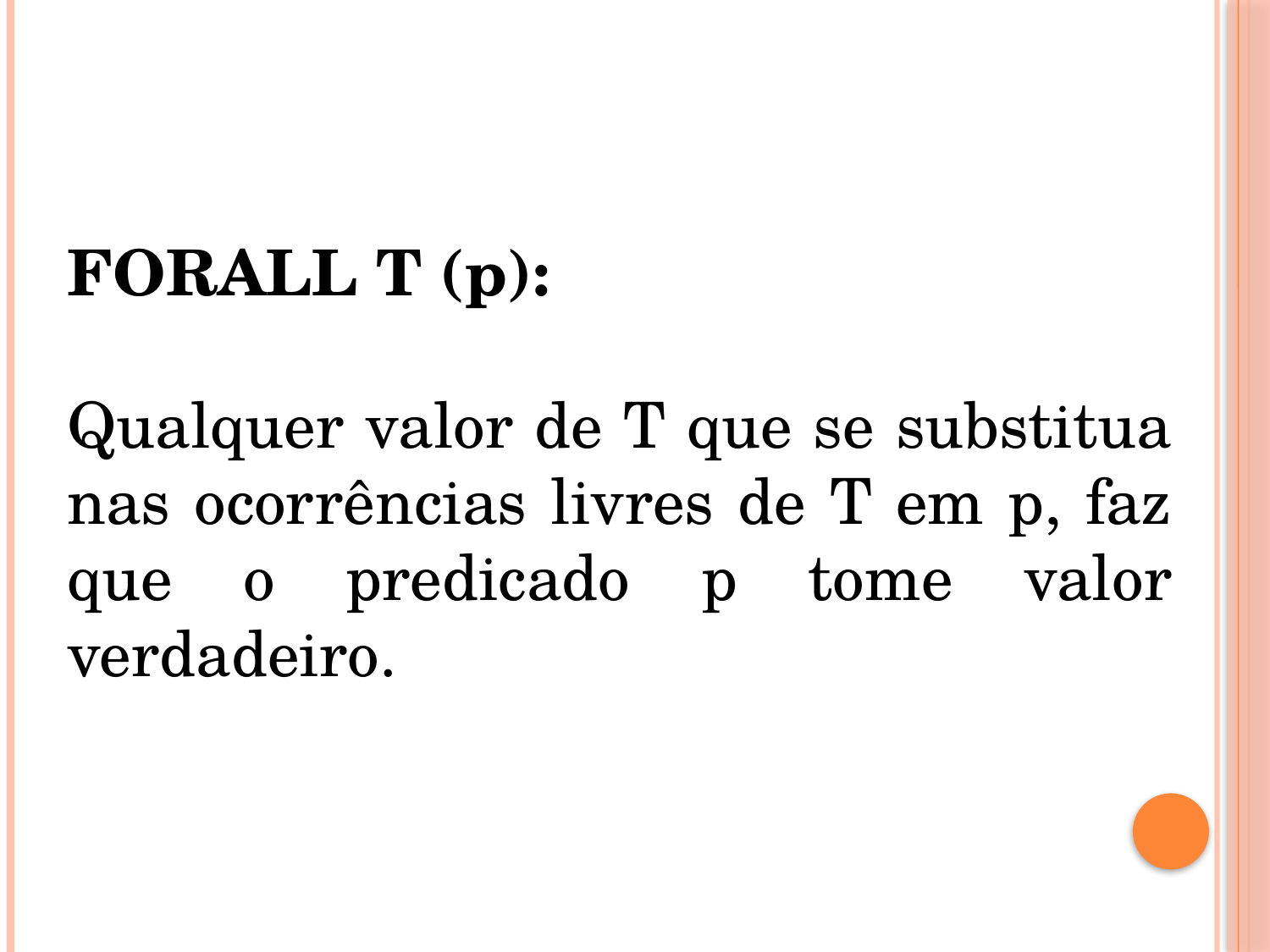

FORALL T (p):

Qualquer valor de T que se substitua nas ocorrências livres de T em p, faz que o predicado p tome valor verdadeiro.